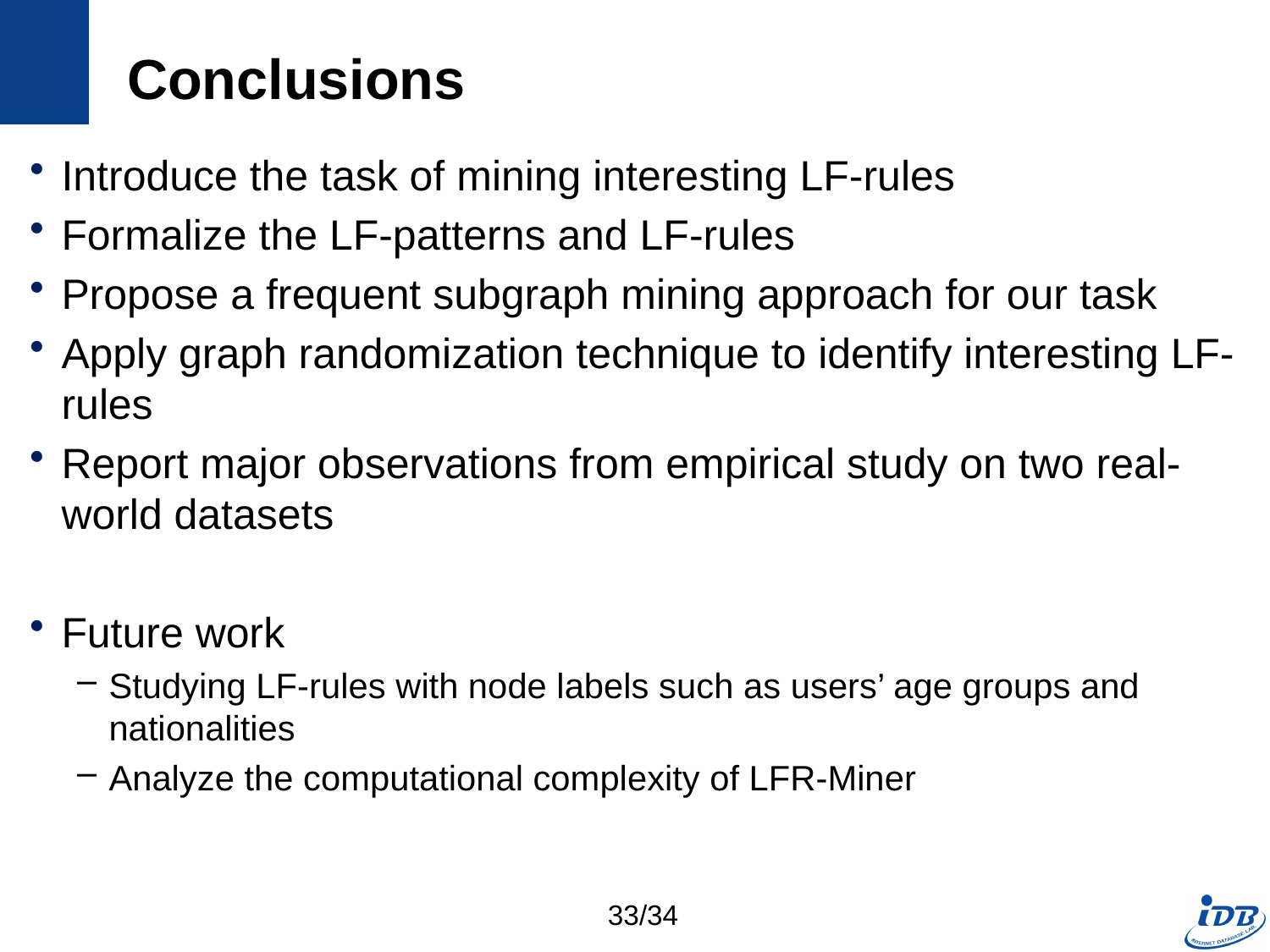

# Conclusions
Introduce the task of mining interesting LF-rules
Formalize the LF-patterns and LF-rules
Propose a frequent subgraph mining approach for our task
Apply graph randomization technique to identify interesting LF-rules
Report major observations from empirical study on two real-world datasets

Future work
Studying LF-rules with node labels such as users’ age groups and nationalities
Analyze the computational complexity of LFR-Miner
33/34